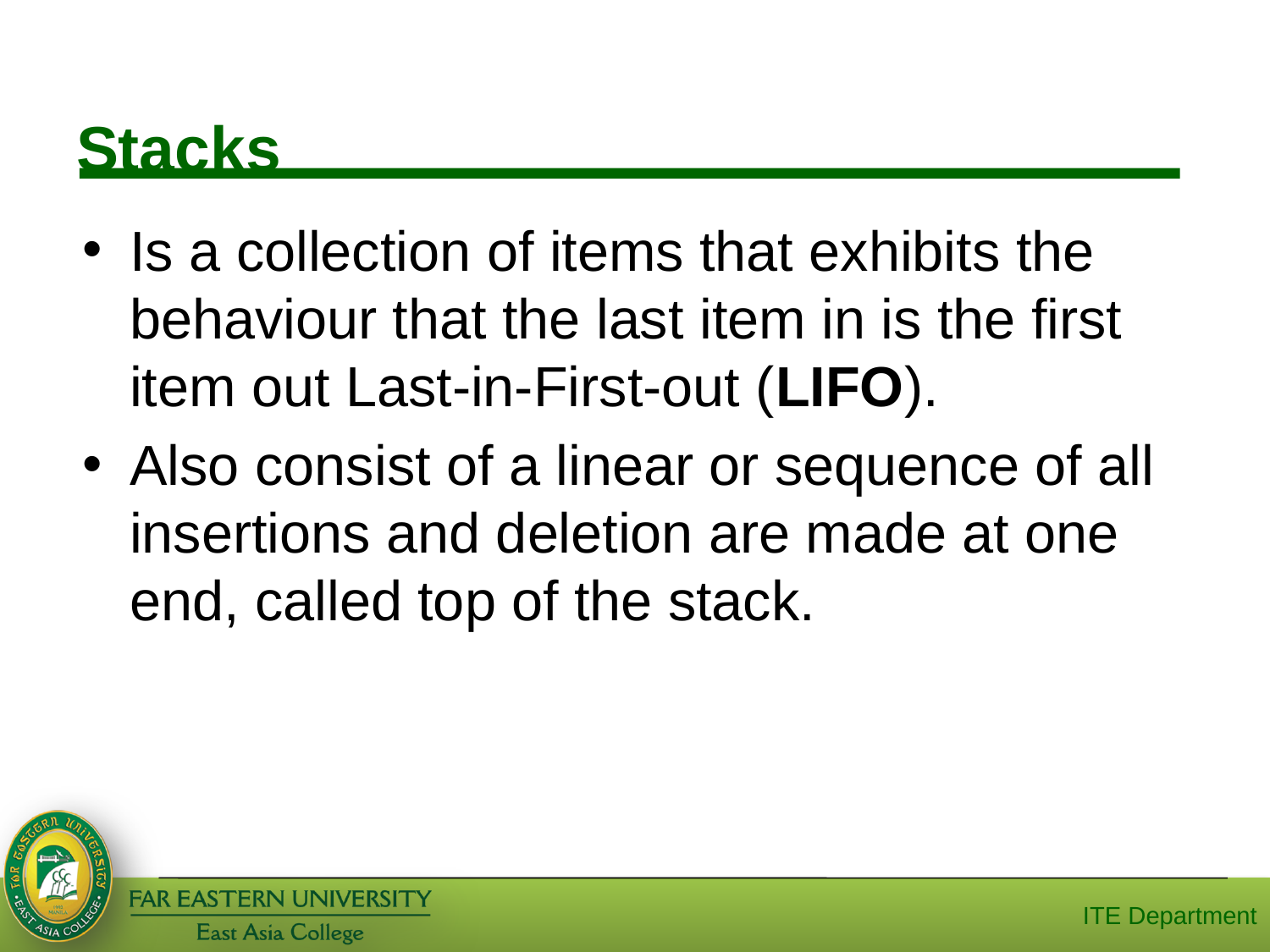

# Stacks
Is a collection of items that exhibits the behaviour that the last item in is the first item out Last-in-First-out (LIFO).
Also consist of a linear or sequence of all insertions and deletion are made at one end, called top of the stack.